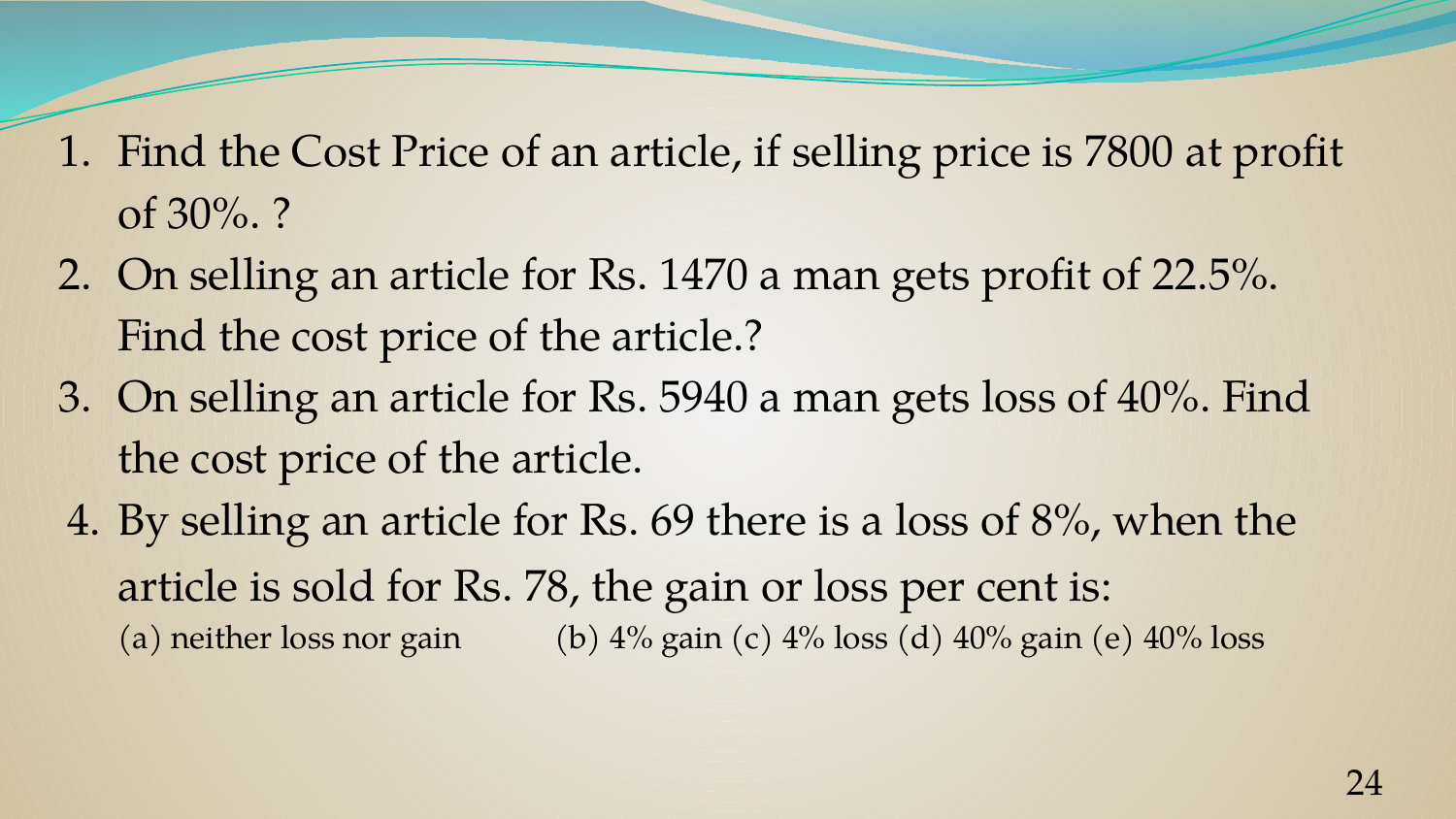

Find the Cost Price of an article, if selling price is 7800 at profit of 30%. ?
On selling an article for Rs. 1470 a man gets profit of 22.5%. Find the cost price of the article.?
On selling an article for Rs. 5940 a man gets loss of 40%. Find the cost price of the article.
By selling an article for Rs. 69 there is a loss of 8%, when the article is sold for Rs. 78, the gain or loss per cent is:
(a) neither loss nor gain	(b) 4% gain (c) 4% loss (d) 40% gain (e) 40% loss
24